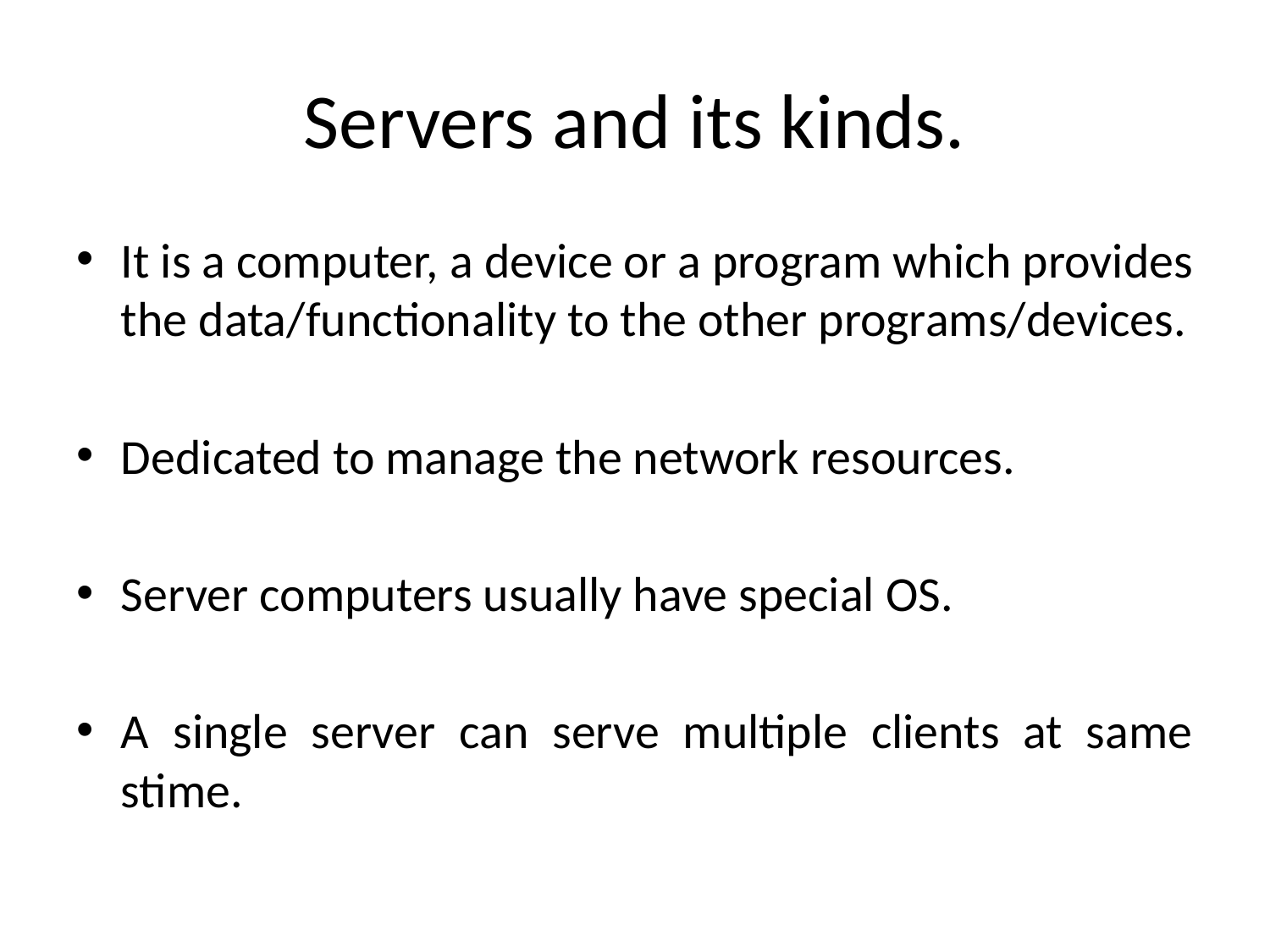

# Servers and its kinds.
It is a computer, a device or a program which provides the data/functionality to the other programs/devices.

Dedicated to manage the network resources.

Server computers usually have special OS.

A single server can serve multiple clients at same stime.